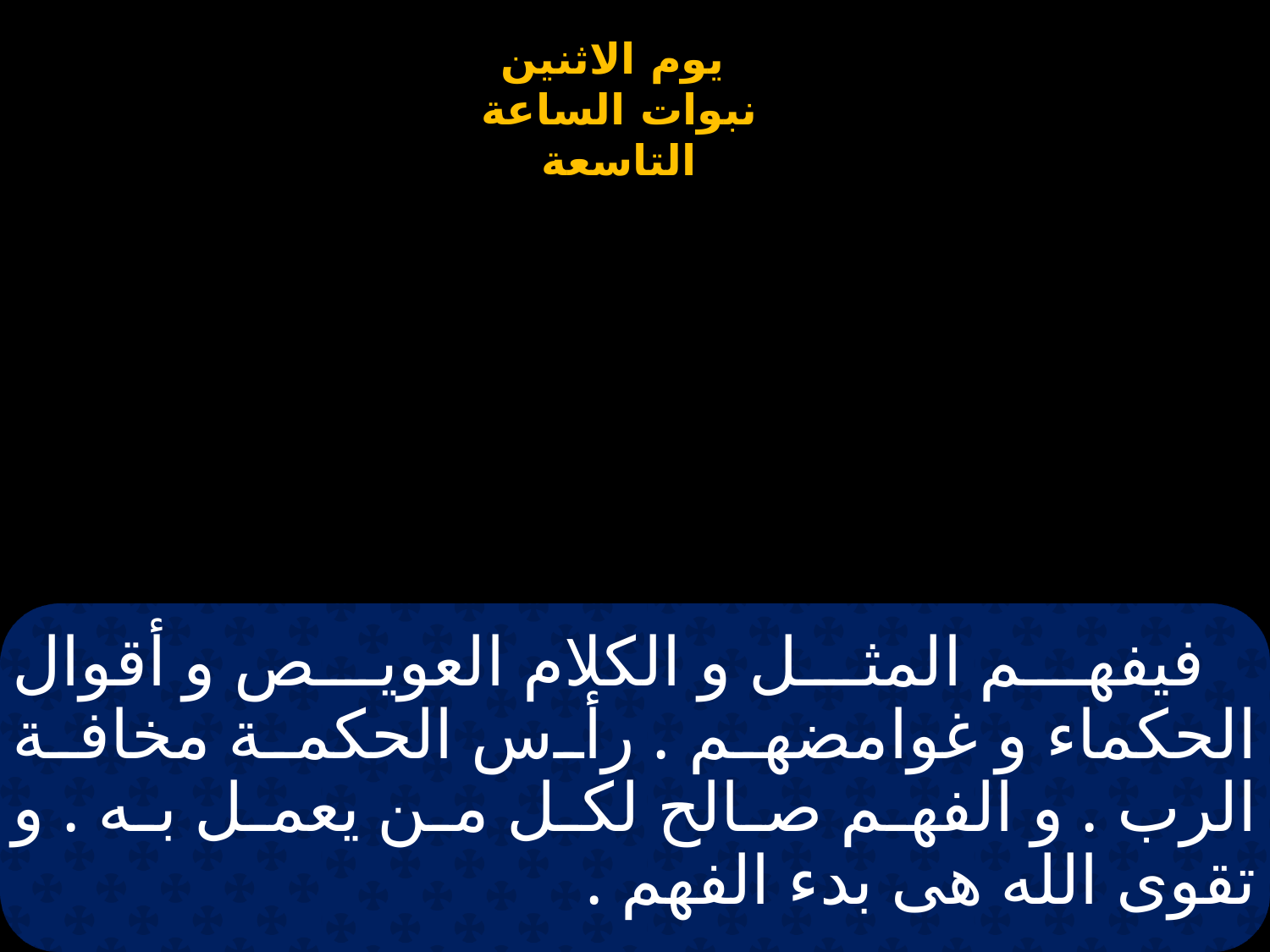

# فيفهم المثل و الكلام العويص و أقوال الحكماء و غوامضهم . رأس الحكمة مخافة الرب . و الفهم صالح لكل من يعمل به . و تقوى الله هى بدء الفهم .